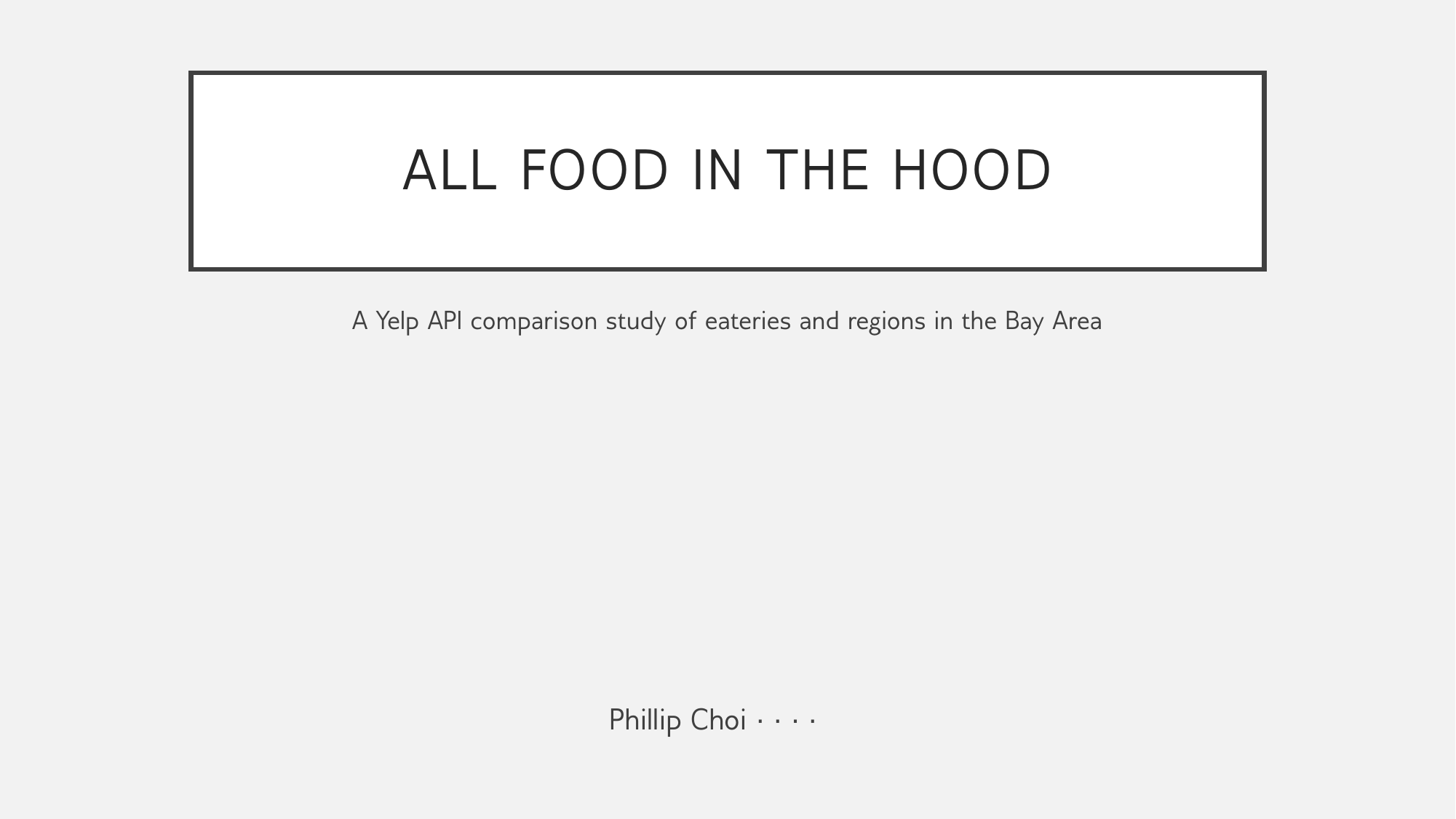

# All food in the hood
A Yelp API comparison study of eateries and regions in the Bay Area
Phillip Choi ∙ ∙ ∙ ∙